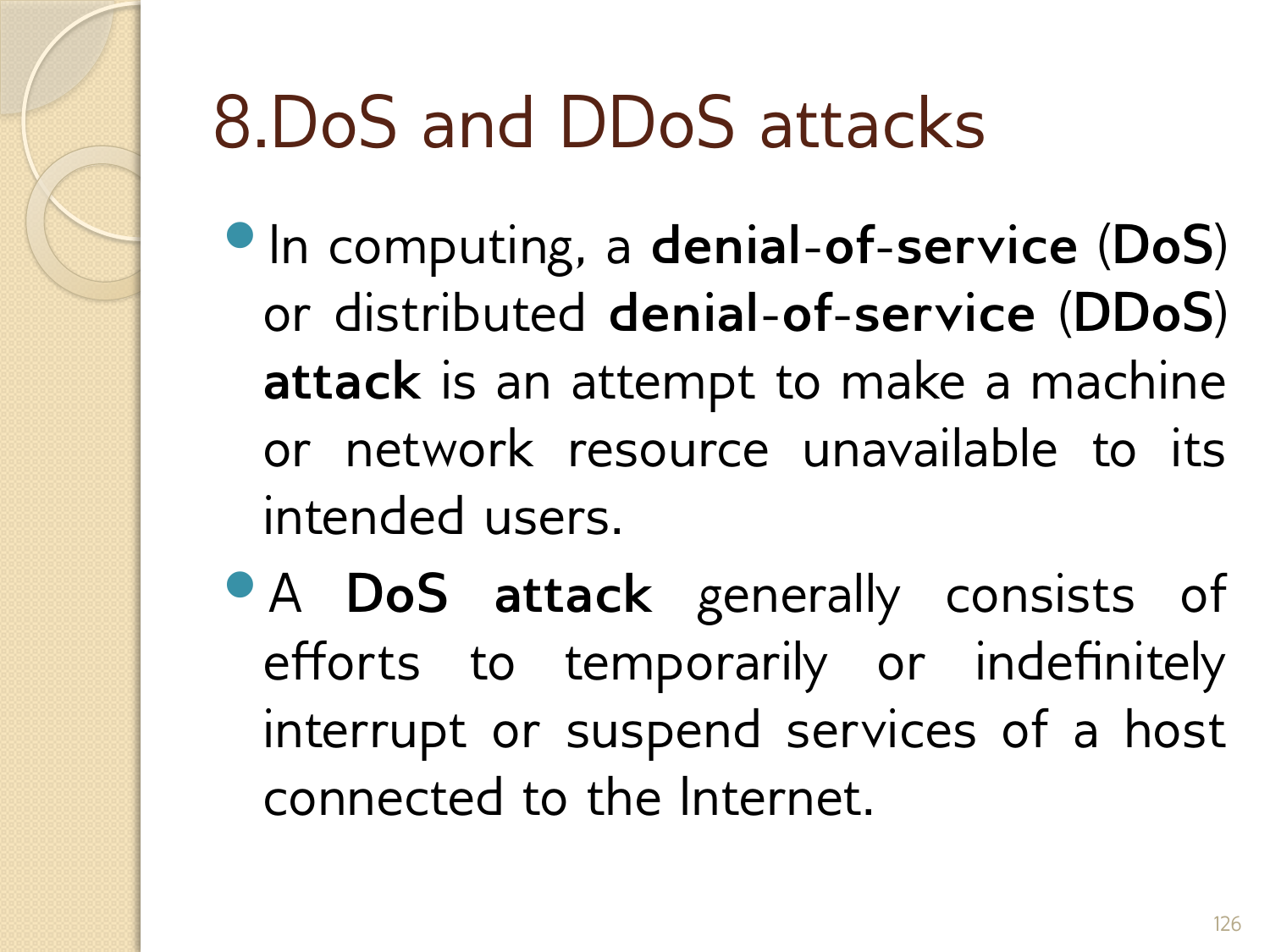

# 8.DoS and DDoS attacks
In computing, a denial-of-service (DoS) or distributed denial-of-service (DDoS) attack is an attempt to make a machine or network resource unavailable to its intended users.
A DoS attack generally consists of efforts to temporarily or indefinitely interrupt or suspend services of a host connected to the Internet.
126